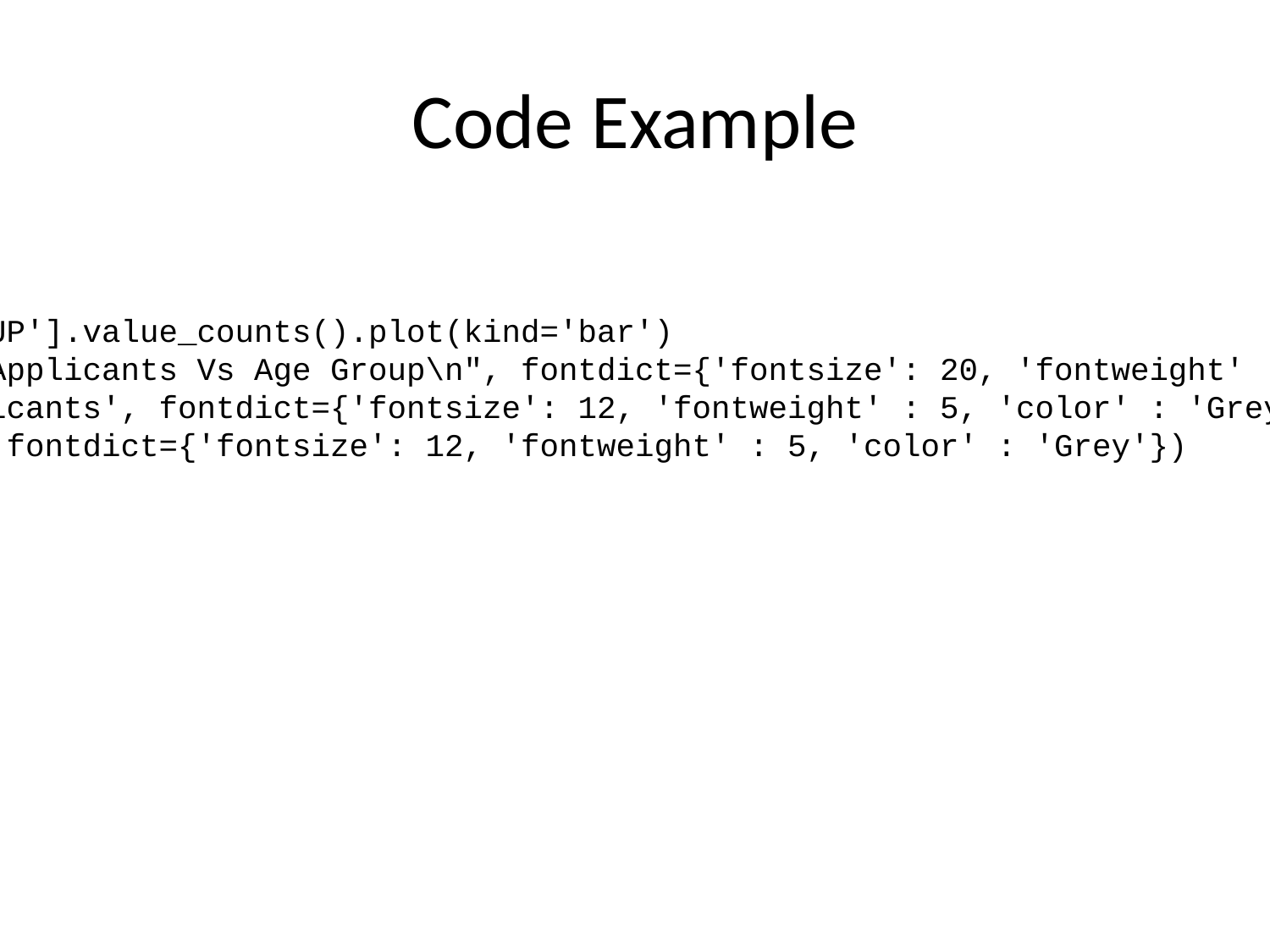

# Code Example

# Checking the values application_df['AGE_GROUP'].value_counts().plot(kind='bar') plt.title("No. of Loan Applicants Vs Age Group\n", fontdict={'fontsize': 20, 'fontweight' : 5, 'color' : 'Brown'}) plt.ylabel('No. of applicants', fontdict={'fontsize': 12, 'fontweight' : 5, 'color' : 'Grey'}) plt.xlabel('Age Group', fontdict={'fontsize': 12, 'fontweight' : 5, 'color' : 'Grey'}) plt.xticks(rotation=30) plt.show()